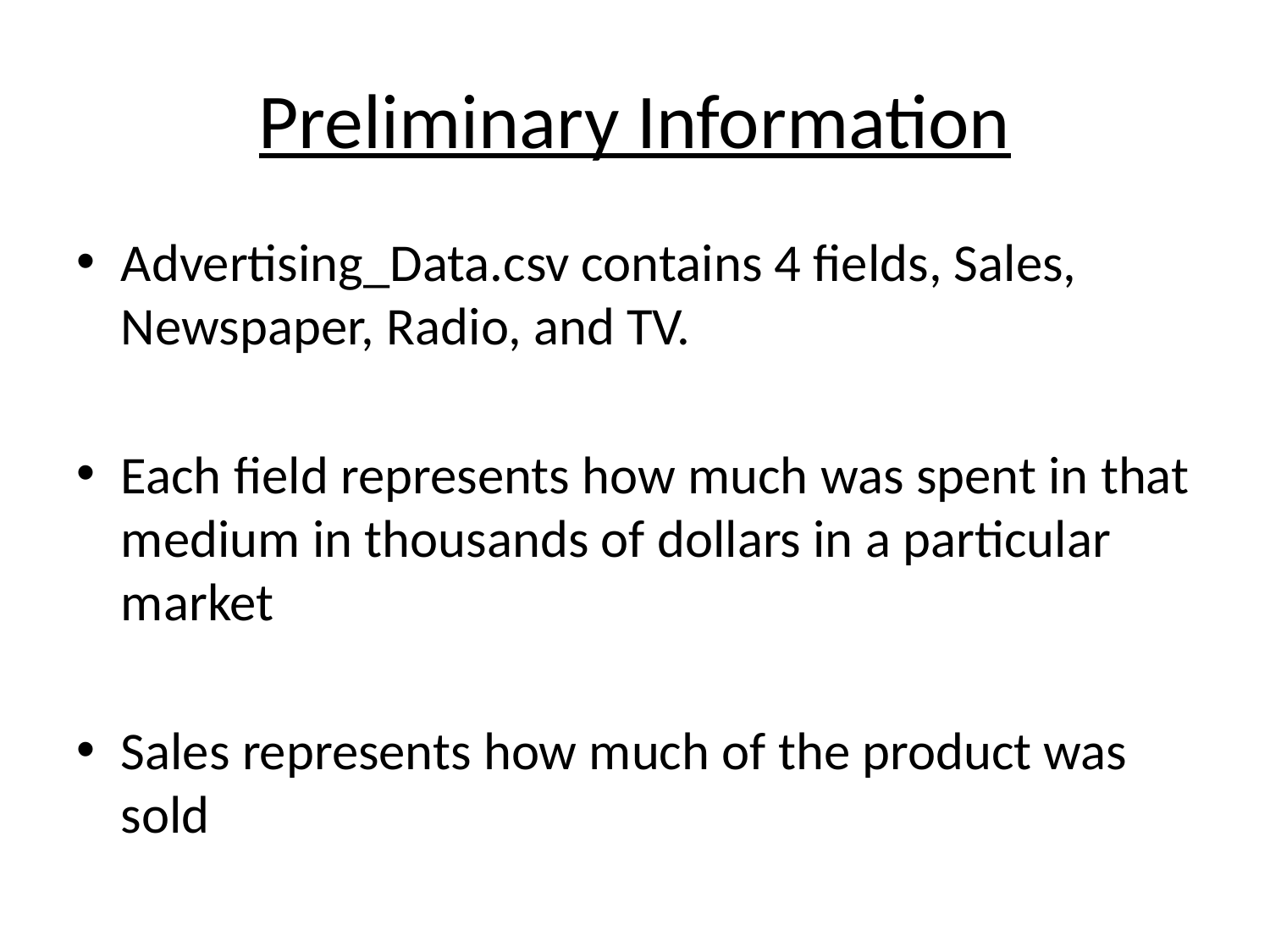

# Preliminary Information
Advertising_Data.csv contains 4 fields, Sales, Newspaper, Radio, and TV.

Each field represents how much was spent in that medium in thousands of dollars in a particular market

Sales represents how much of the product was sold